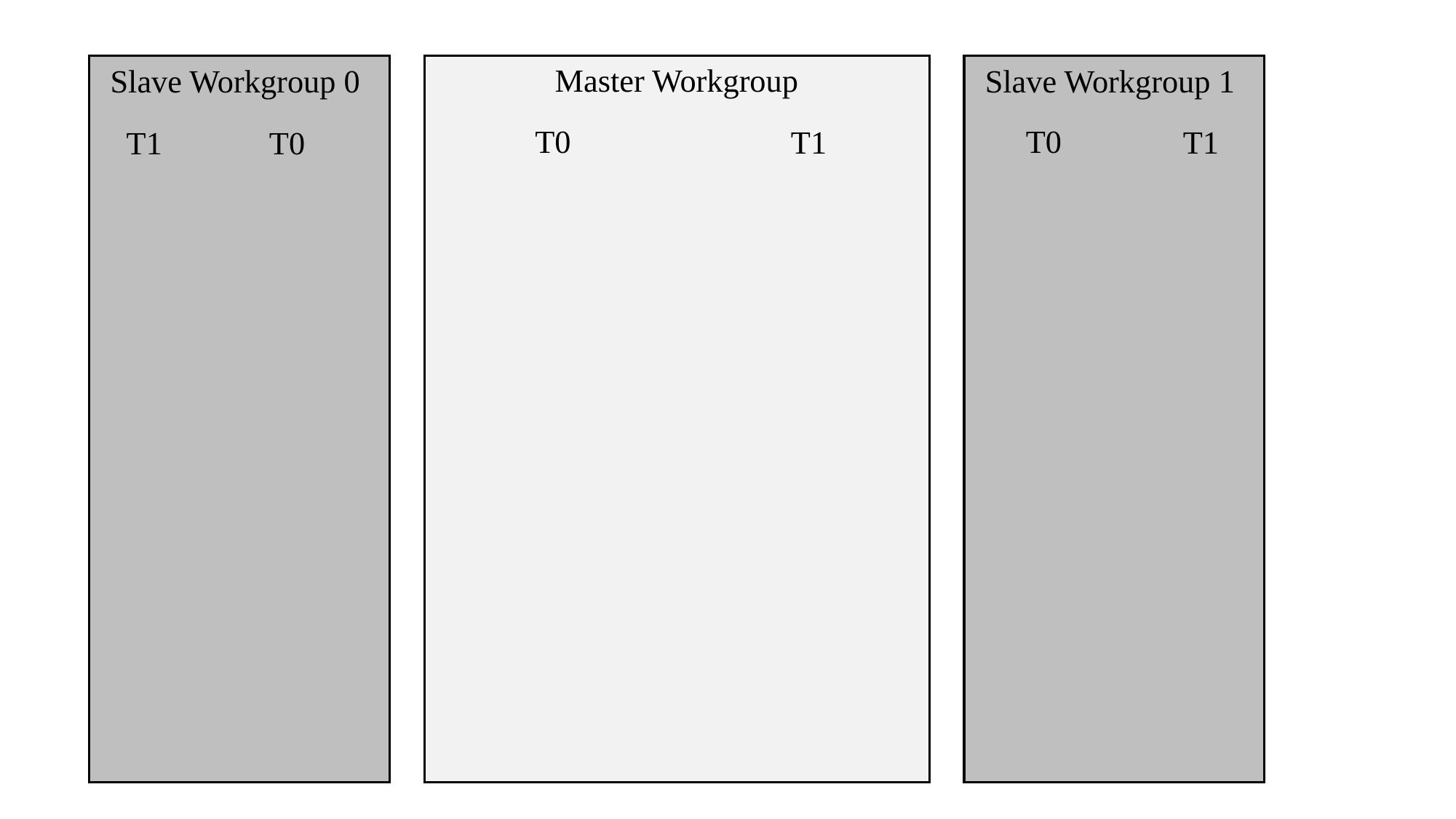

Master Workgroup

Slave Workgroup 0

Slave Workgroup 1

T0
T0
T1
T1
T1
T0